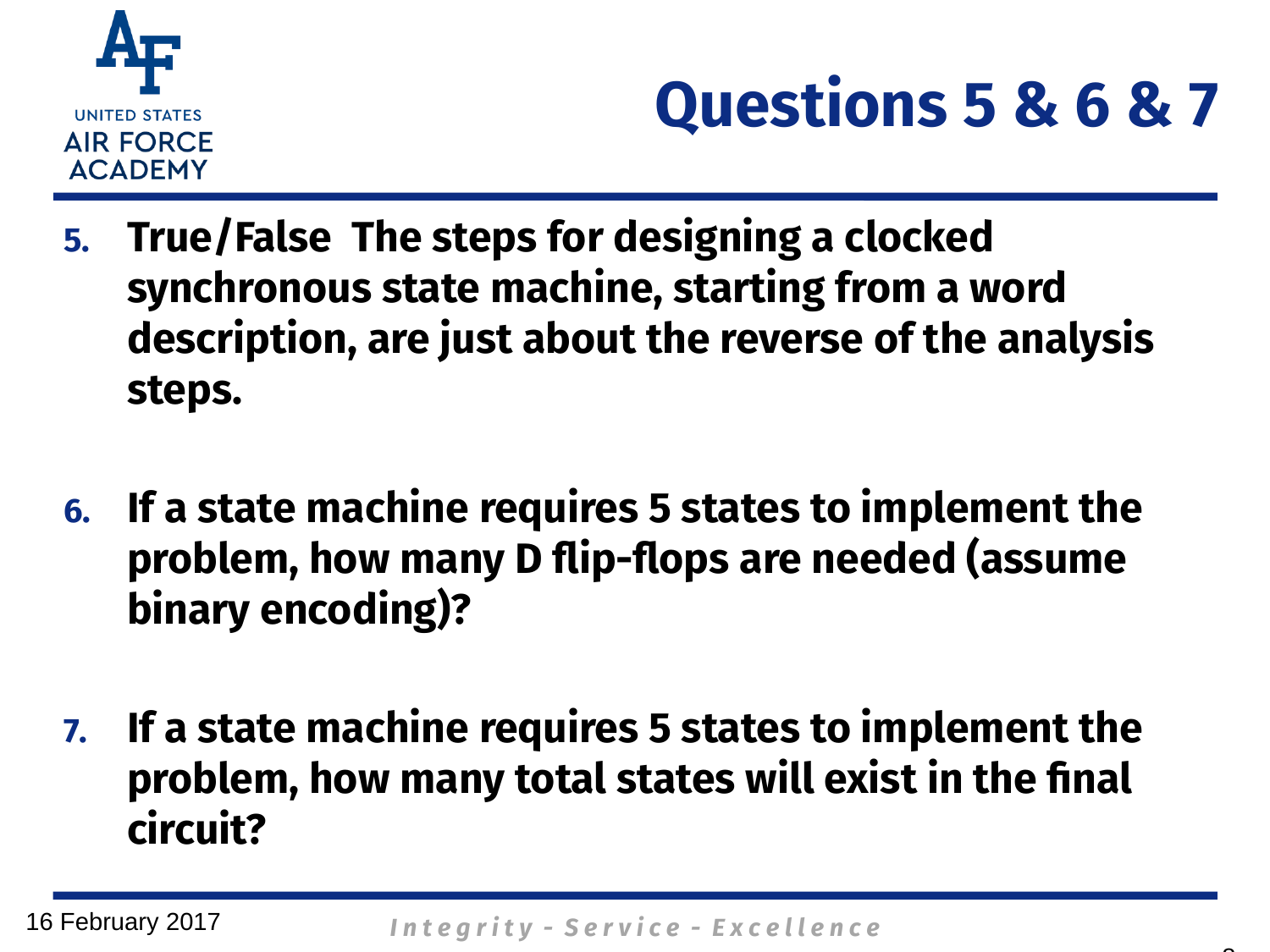

# Questions 5 & 6 & 7
True/False  The steps for designing a clocked synchronous state machine, starting from a word description, are just about the reverse of the analysis steps.

If a state machine requires 5 states to implement the problem, how many D flip-flops are needed (assume binary encoding)?

If a state machine requires 5 states to implement the problem, how many total states will exist in the final circuit?

16 February 2017

8